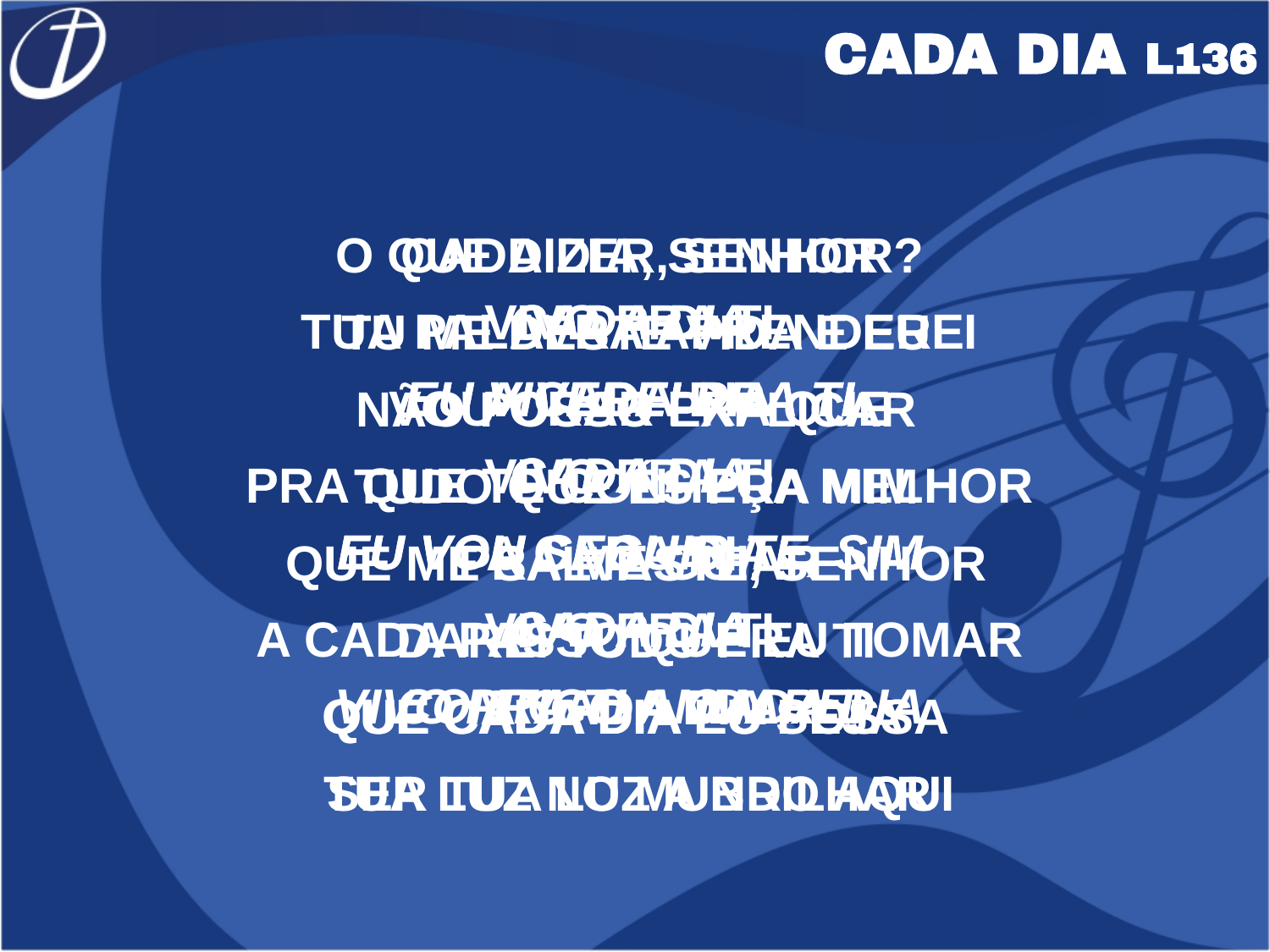

CADA DIA L136
CADA DIA, SENHOR
TUA PALAVRA APRENDEREI
VOU ORAR PRA QUE
PRA QUE TE CONHEÇA MELHOR
PRA ME GUIAR
A CADA PASSO QUE EU TOMAR
QUE CADA DIA EU SEJA
TUA LUZ NO MUNDO AQUI
O QUE DIZER, SENHOR?
TU ME DESTE VIDA E EU
NÃO POSSO EXPLICAR
TUDO QUE ÉS PRA MIM
QUE ME SALVASTE, SENHOR
DAREI TUDO PRA TI
QUE CADA DIA EU POSSA
SER TUA LUZ A BRILHAR
CADA DIA
EU VIVEREI PRA TI
CADA DIA
EU VOU SEGUIR-TE, SIM
CADA DIA
VIVO PRA TI A CADA DIA
CADA DIA
EU VIVEREI PRA TI
CADA DIA
EU VOU SEGUIR-TE, SIM
CADA DIA
CONTIGO ANDAREI
VIVO PRA TI
A CADA DIA
VIVO PRA TI
A CADA DIA
VIVO PRA TI
A CADA DIA